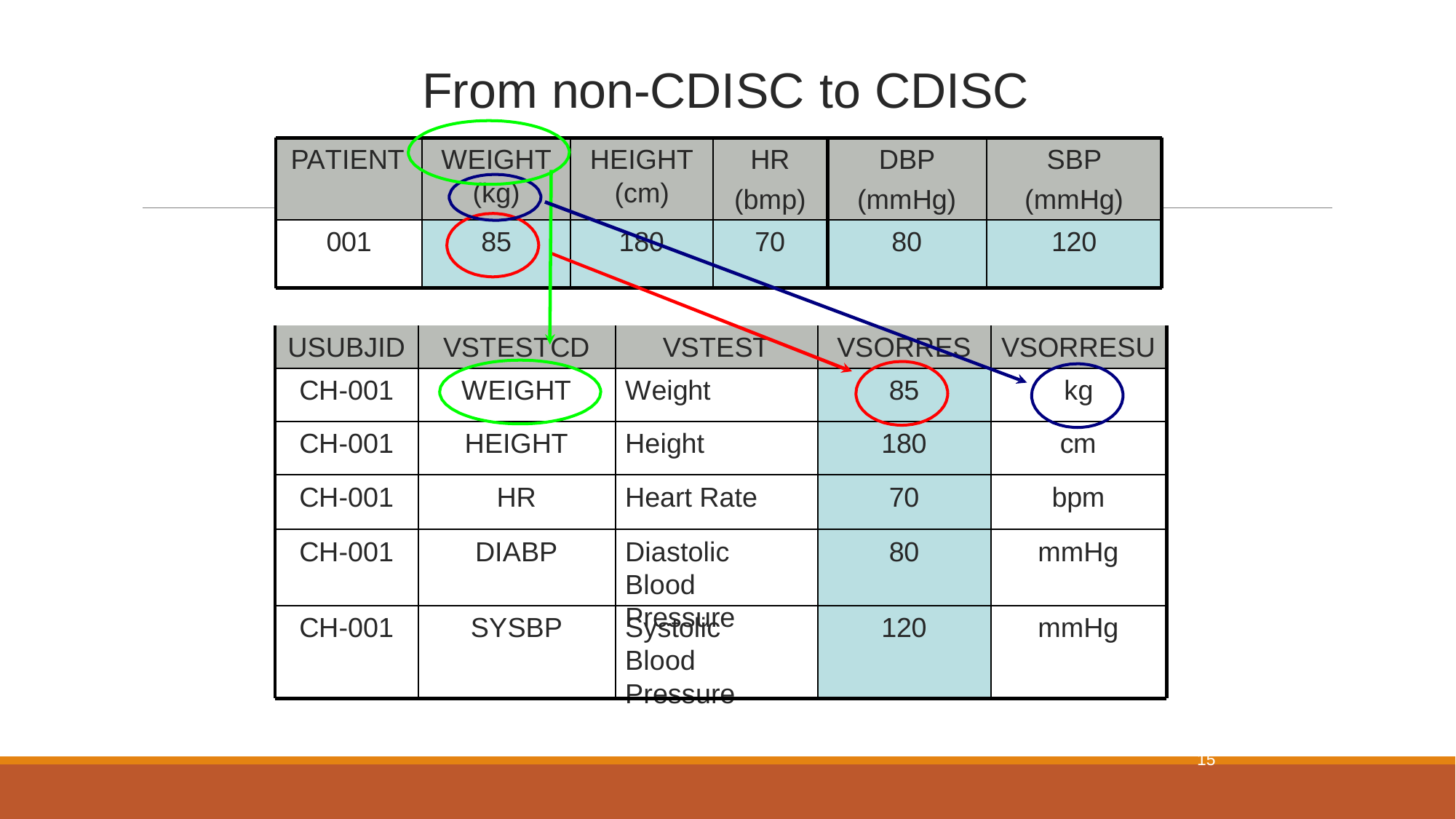

From non-CDISC	to CDISC

PATIENT
WEIGHT
(kg)
HEIGHT
(cm)
HR
(bmp)
DBP
(mmHg)
SBP
(mmHg)

001
85
180
70
80
120

USUBJID
VSTESTCD
VSTEST
VSORRES
VSORRESU

CH-001
WEIGHT
Weight
85
kg

CH-001
HEIGHT
Height
180
cm

CH-001
HR
Heart Rate
70
bpm

CH-001
DIABP
80
mmHg
Diastolic Blood Pressure

CH-001
SYSBP
Systolic Blood Pressure
120
mmHg

15